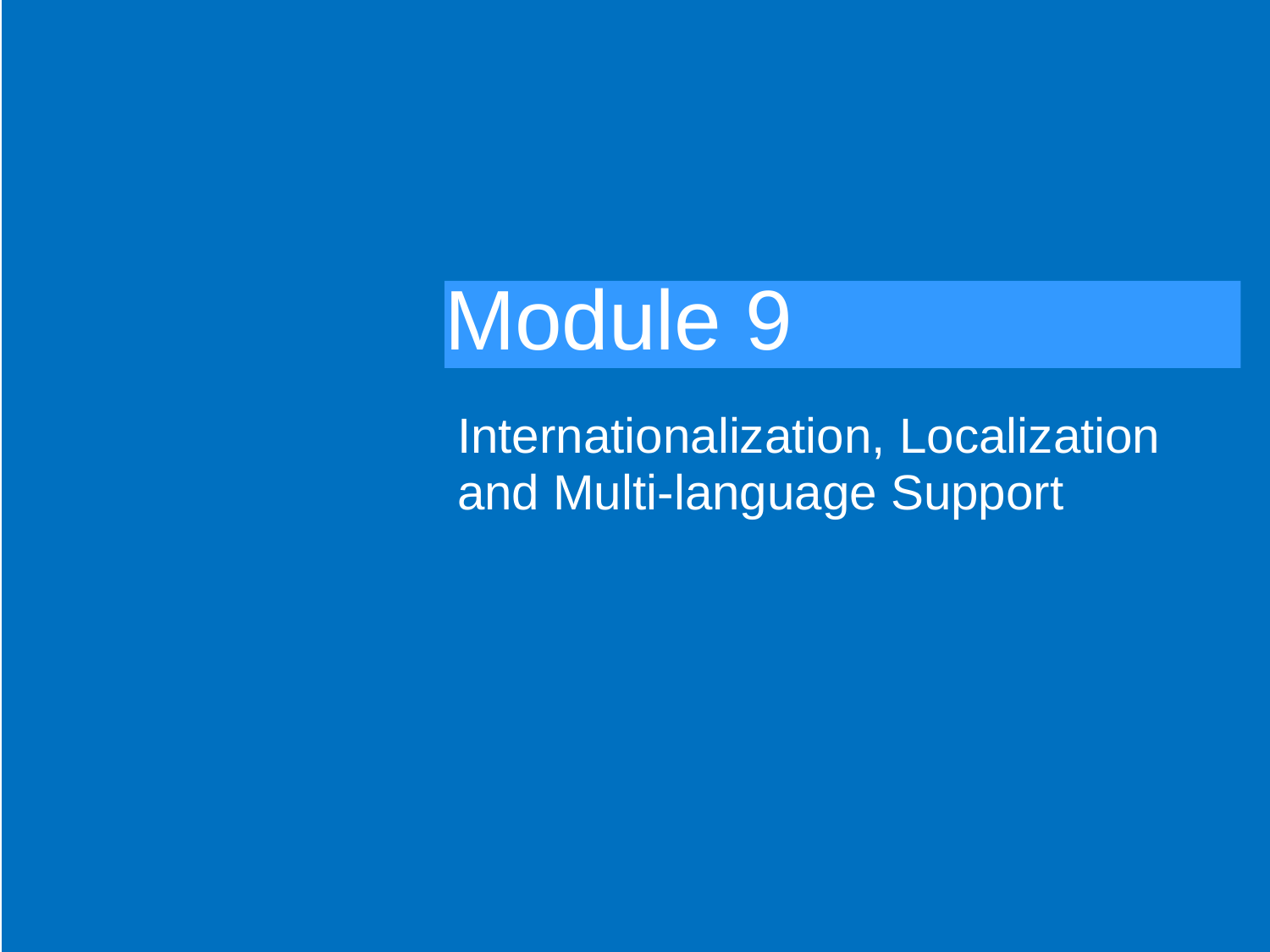

# Module 9
Internationalization, Localization and Multi-language Support